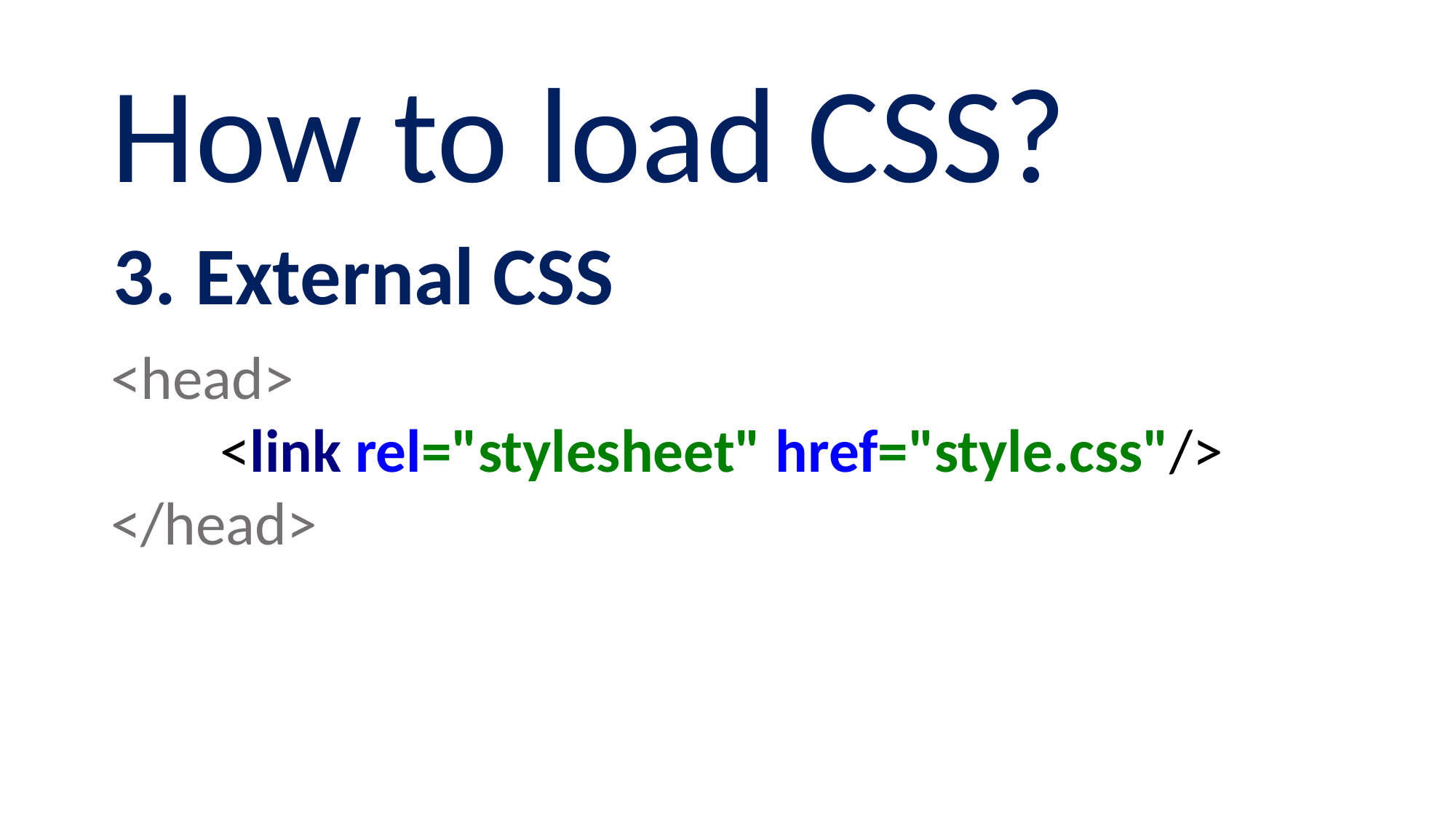

How to load CSS?
3. External CSS
<head>
	<link rel="stylesheet" href="style.css"/>
</head>